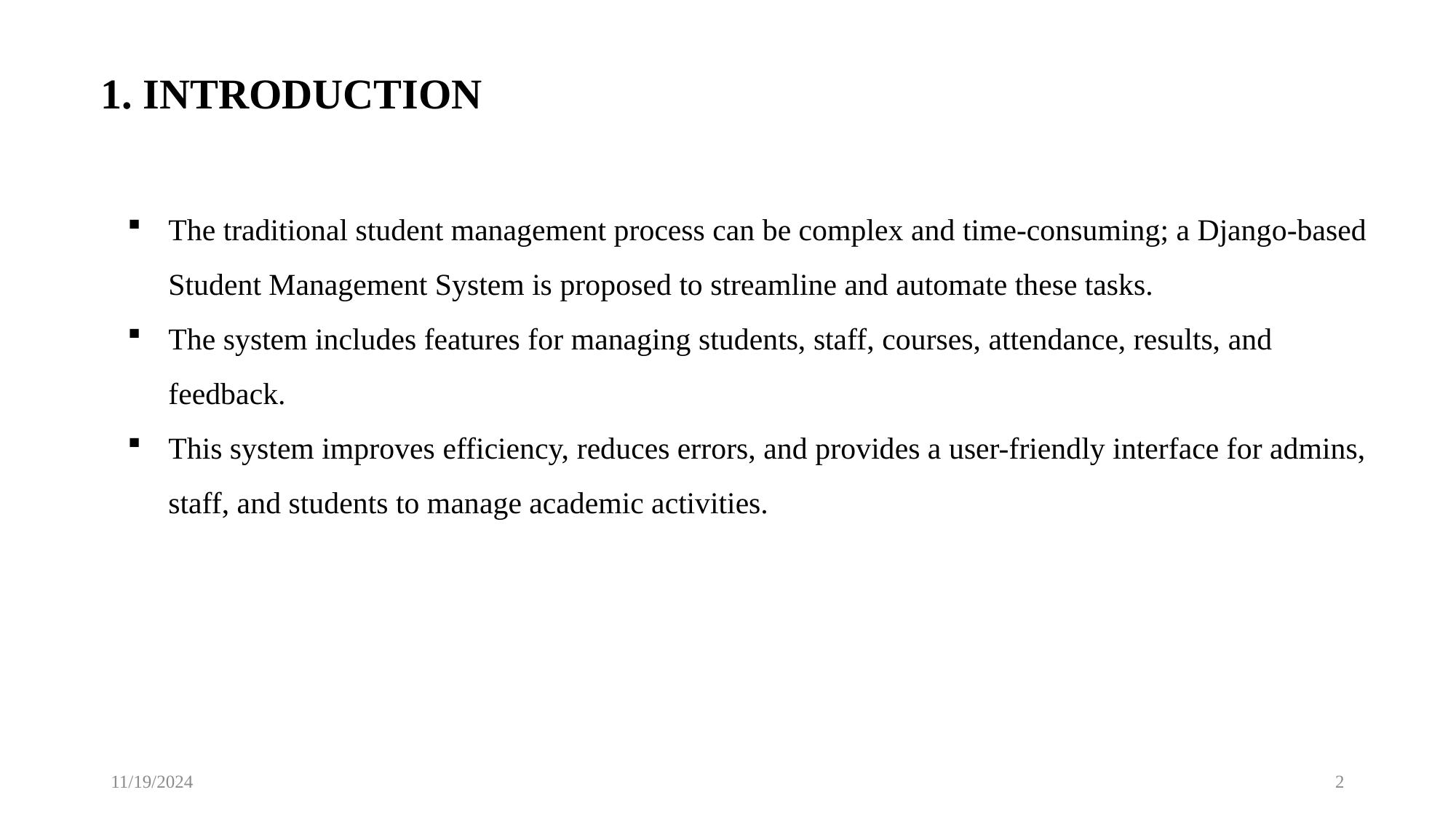

1. INTRODUCTION
The traditional student management process can be complex and time-consuming; a Django-based Student Management System is proposed to streamline and automate these tasks.
The system includes features for managing students, staff, courses, attendance, results, and feedback.
This system improves efficiency, reduces errors, and provides a user-friendly interface for admins, staff, and students to manage academic activities.
11/19/2024
2